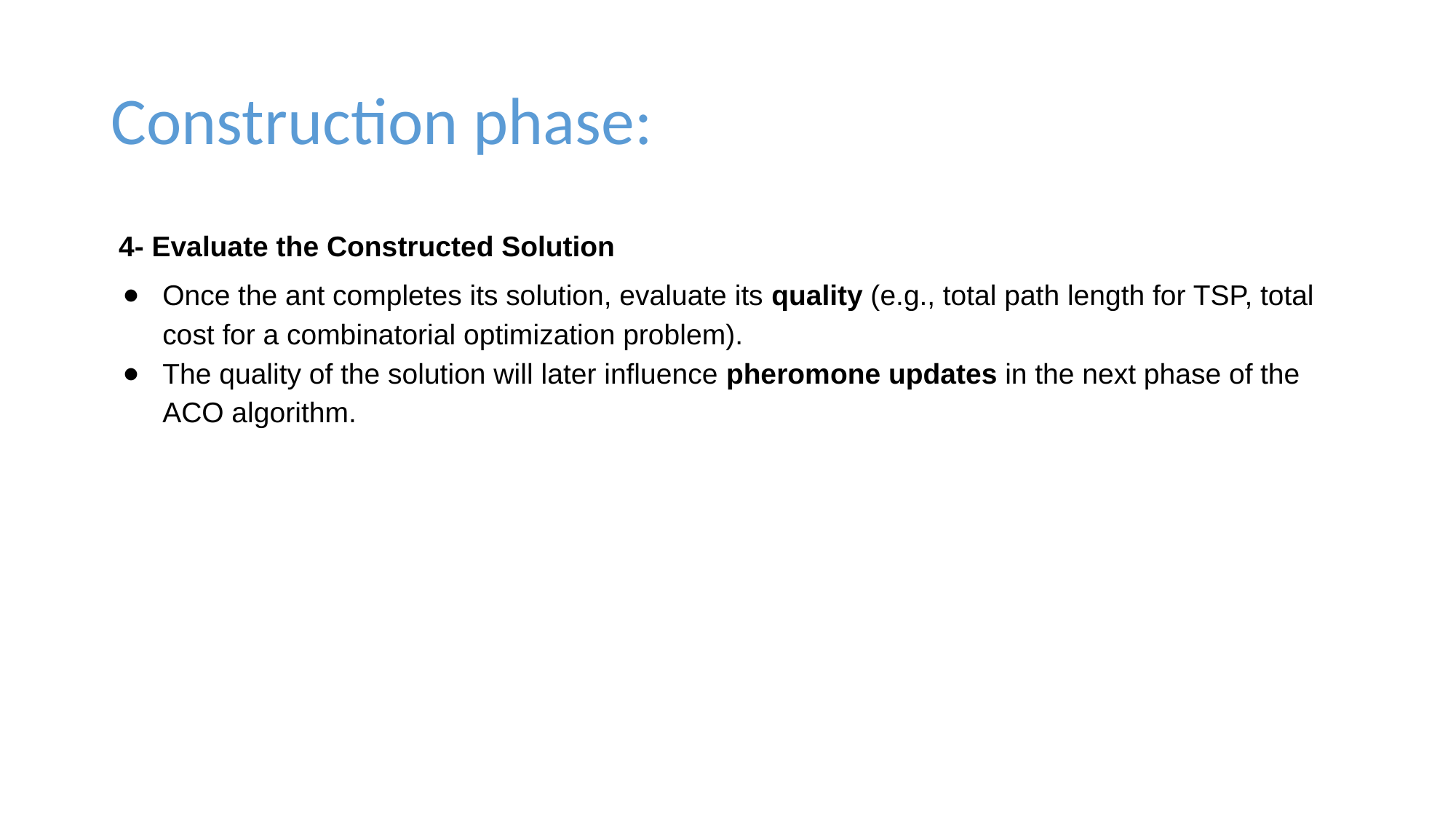

# Construction phase:
 4- Evaluate the Constructed Solution
Once the ant completes its solution, evaluate its quality (e.g., total path length for TSP, total cost for a combinatorial optimization problem).
The quality of the solution will later influence pheromone updates in the next phase of the ACO algorithm.